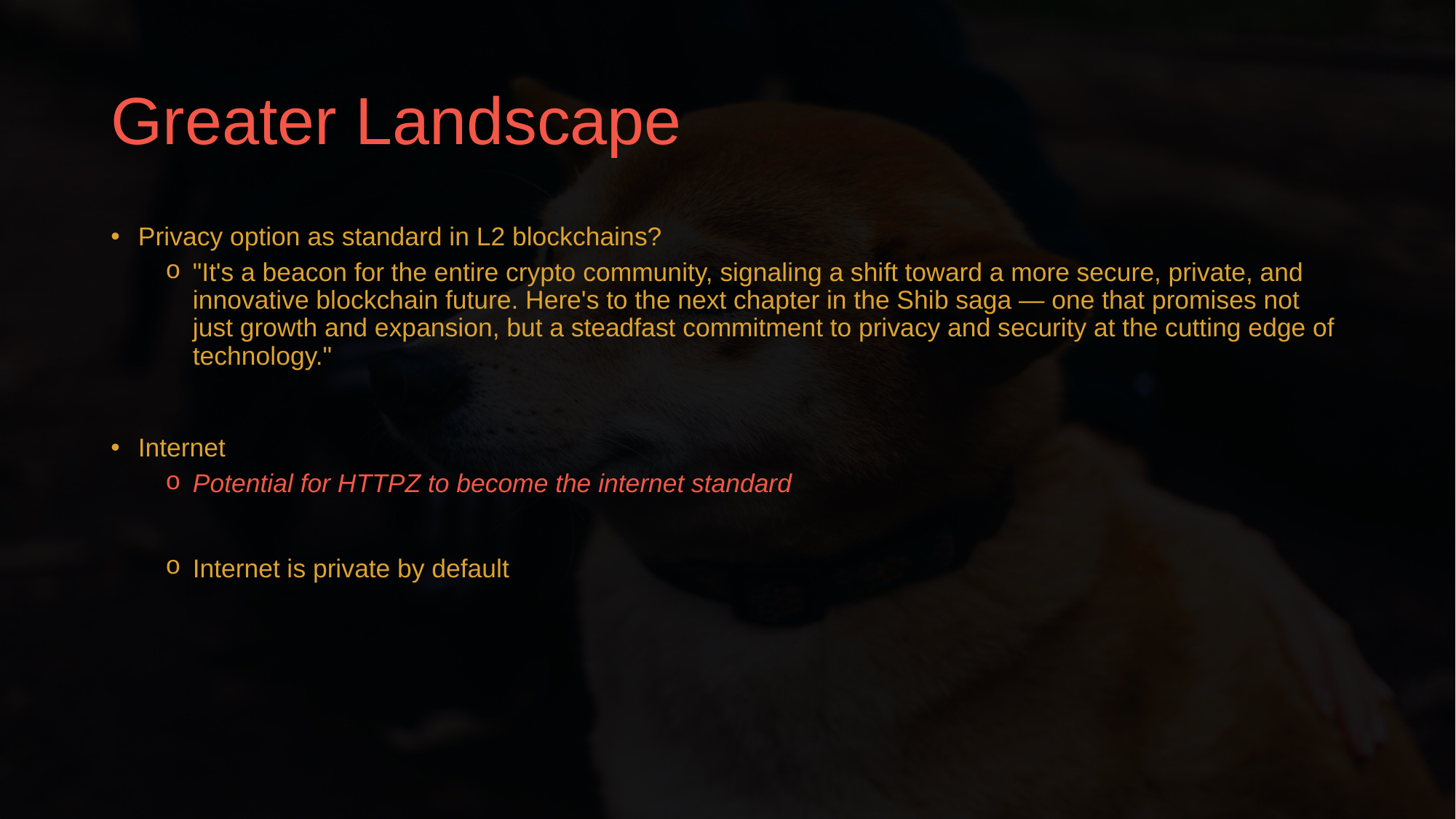

# Greater Landscape
Privacy option as standard in L2 blockchains?
"It's a beacon for the entire crypto community, signaling a shift toward a more secure, private, and innovative blockchain future. Here's to the next chapter in the Shib saga — one that promises not just growth and expansion, but a steadfast commitment to privacy and security at the cutting edge of technology."

Internet
Potential for HTTPZ to become the internet standard

Internet is private by default